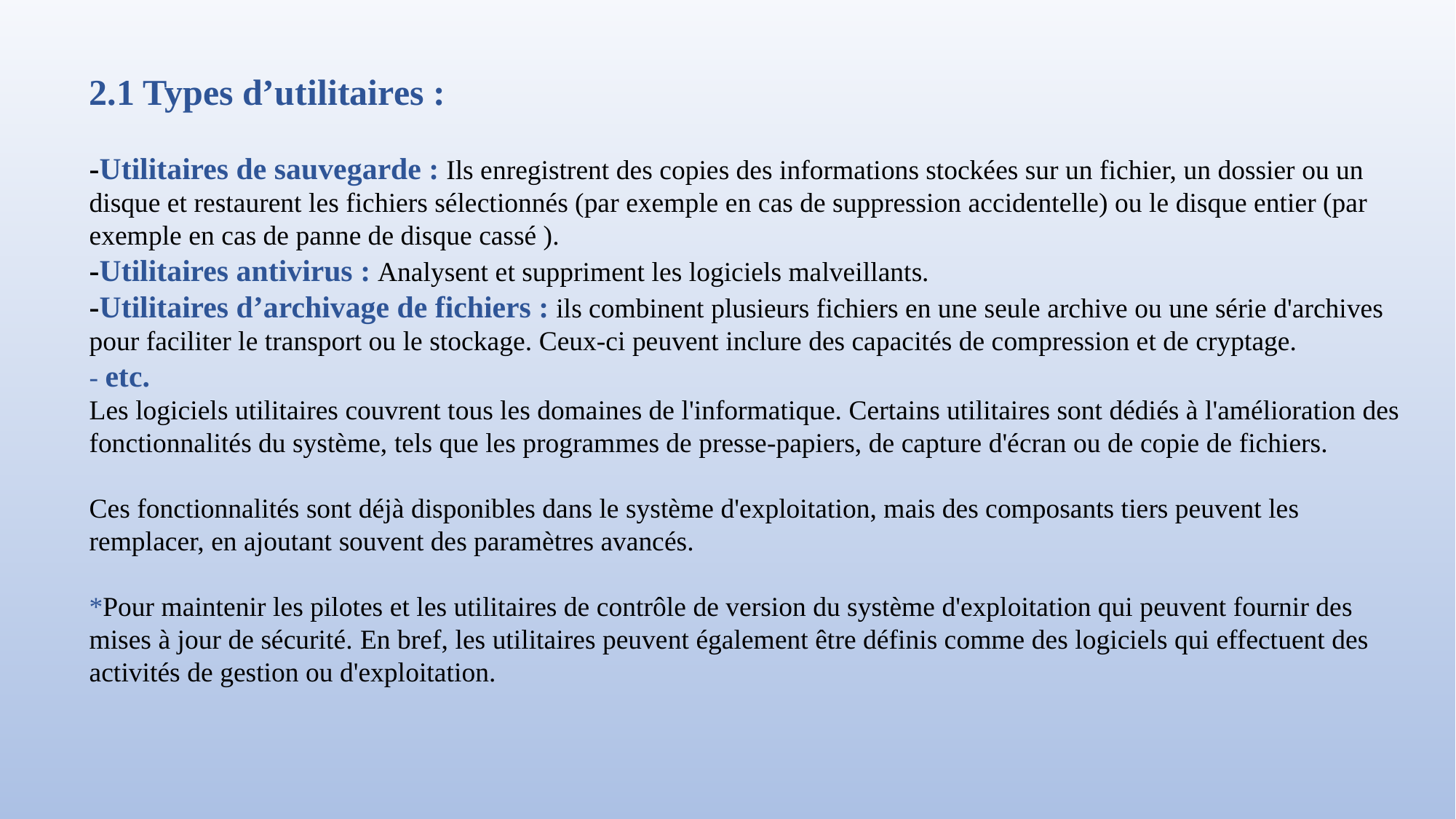

2.1 Types d’utilitaires :

-Utilitaires de sauvegarde : Ils enregistrent des copies des informations stockées sur un fichier, un dossier ou un disque et restaurent les fichiers sélectionnés (par exemple en cas de suppression accidentelle) ou le disque entier (par exemple en cas de panne de disque cassé ).
-Utilitaires antivirus : Analysent et suppriment les logiciels malveillants.
-Utilitaires d’archivage de fichiers : ils combinent plusieurs fichiers en une seule archive ou une série d'archives pour faciliter le transport ou le stockage. Ceux-ci peuvent inclure des capacités de compression et de cryptage.
- etc.
Les logiciels utilitaires couvrent tous les domaines de l'informatique. Certains utilitaires sont dédiés à l'amélioration des fonctionnalités du système, tels que les programmes de presse-papiers, de capture d'écran ou de copie de fichiers.

Ces fonctionnalités sont déjà disponibles dans le système d'exploitation, mais des composants tiers peuvent les remplacer, en ajoutant souvent des paramètres avancés.

*Pour maintenir les pilotes et les utilitaires de contrôle de version du système d'exploitation qui peuvent fournir des mises à jour de sécurité. En bref, les utilitaires peuvent également être définis comme des logiciels qui effectuent des activités de gestion ou d'exploitation.